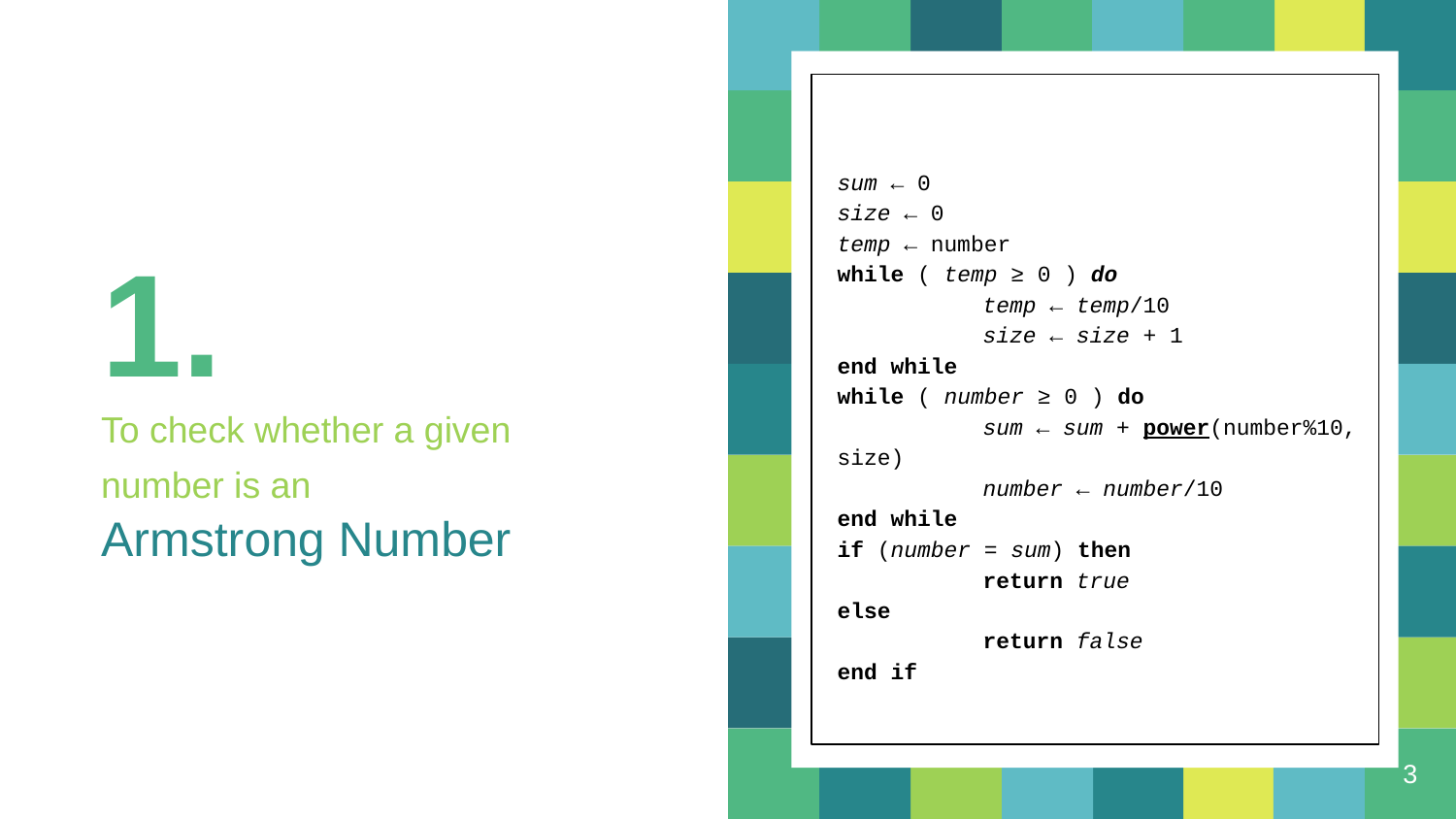

sum ← 0
size ← 0
temp ← number
while ( temp ≥ 0 ) do
	temp ← temp/10
	size ← size + 1
end while
while ( number ≥ 0 ) do
	sum ← sum + power(number%10, size)
	number ← number/10
end while
if (number = sum) then
	return true
else
	return false
end if
# 1.
To check whether a given number is an
Armstrong Number
3